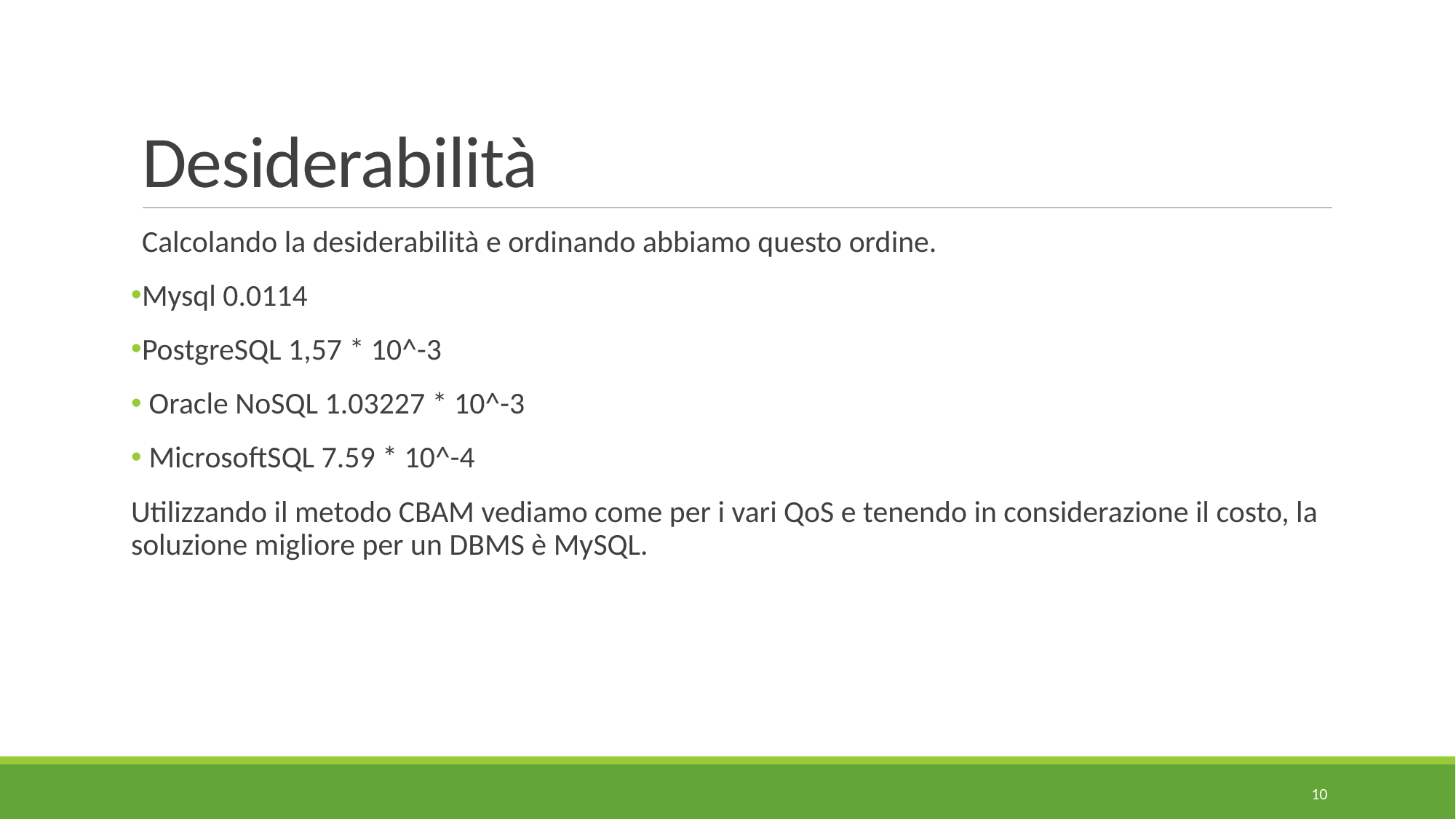

# Desiderabilità
Calcolando la desiderabilità e ordinando abbiamo questo ordine.
Mysql 0.0114
PostgreSQL 1,57 * 10^-3
 Oracle NoSQL 1.03227 * 10^-3
 MicrosoftSQL 7.59 * 10^-4
Utilizzando il metodo CBAM vediamo come per i vari QoS e tenendo in considerazione il costo, la soluzione migliore per un DBMS è MySQL.

10